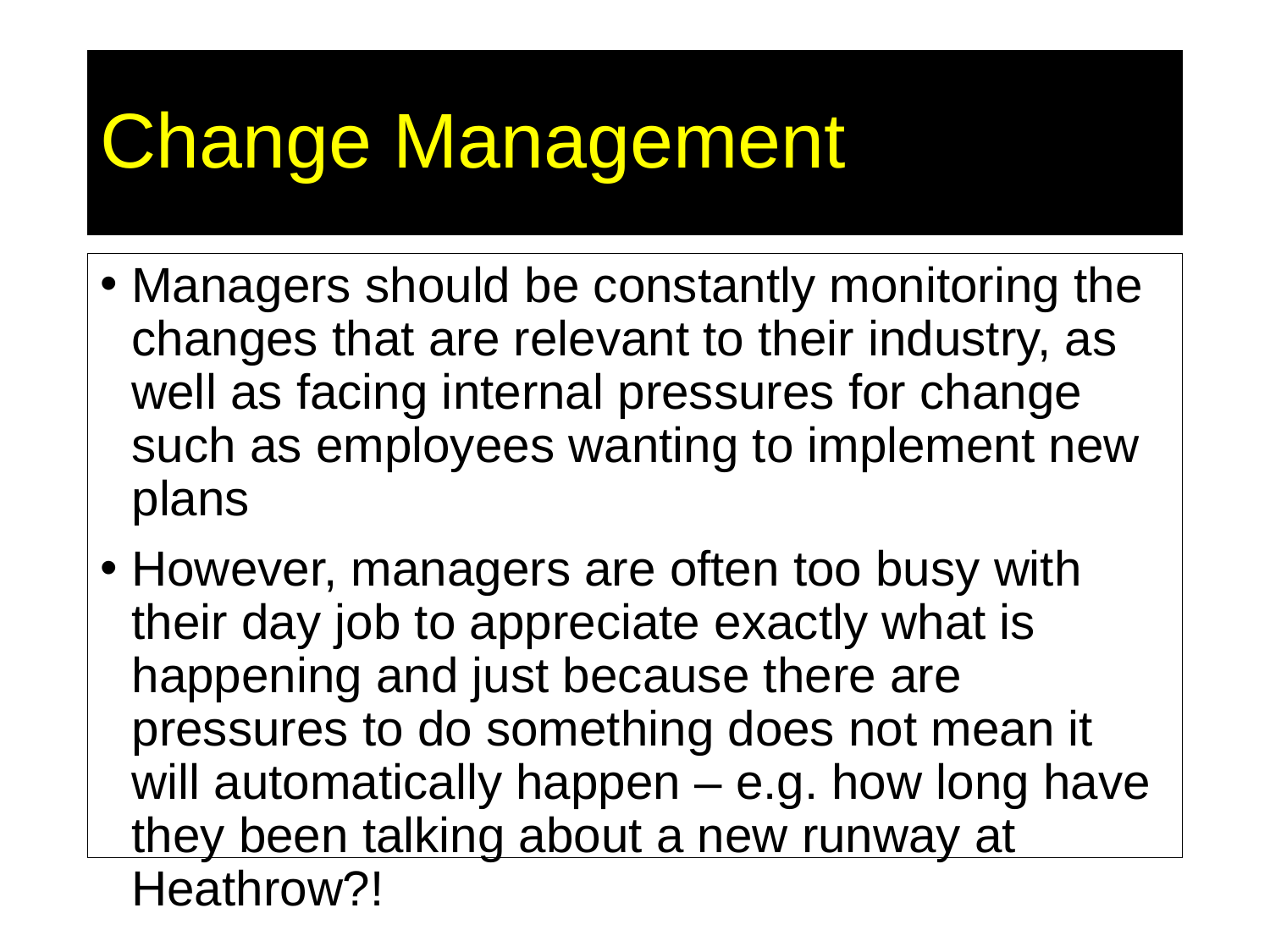

# Change Management
Managers should be constantly monitoring the changes that are relevant to their industry, as well as facing internal pressures for change such as employees wanting to implement new plans
However, managers are often too busy with their day job to appreciate exactly what is happening and just because there are pressures to do something does not mean it will automatically happen – e.g. how long have they been talking about a new runway at Heathrow?!